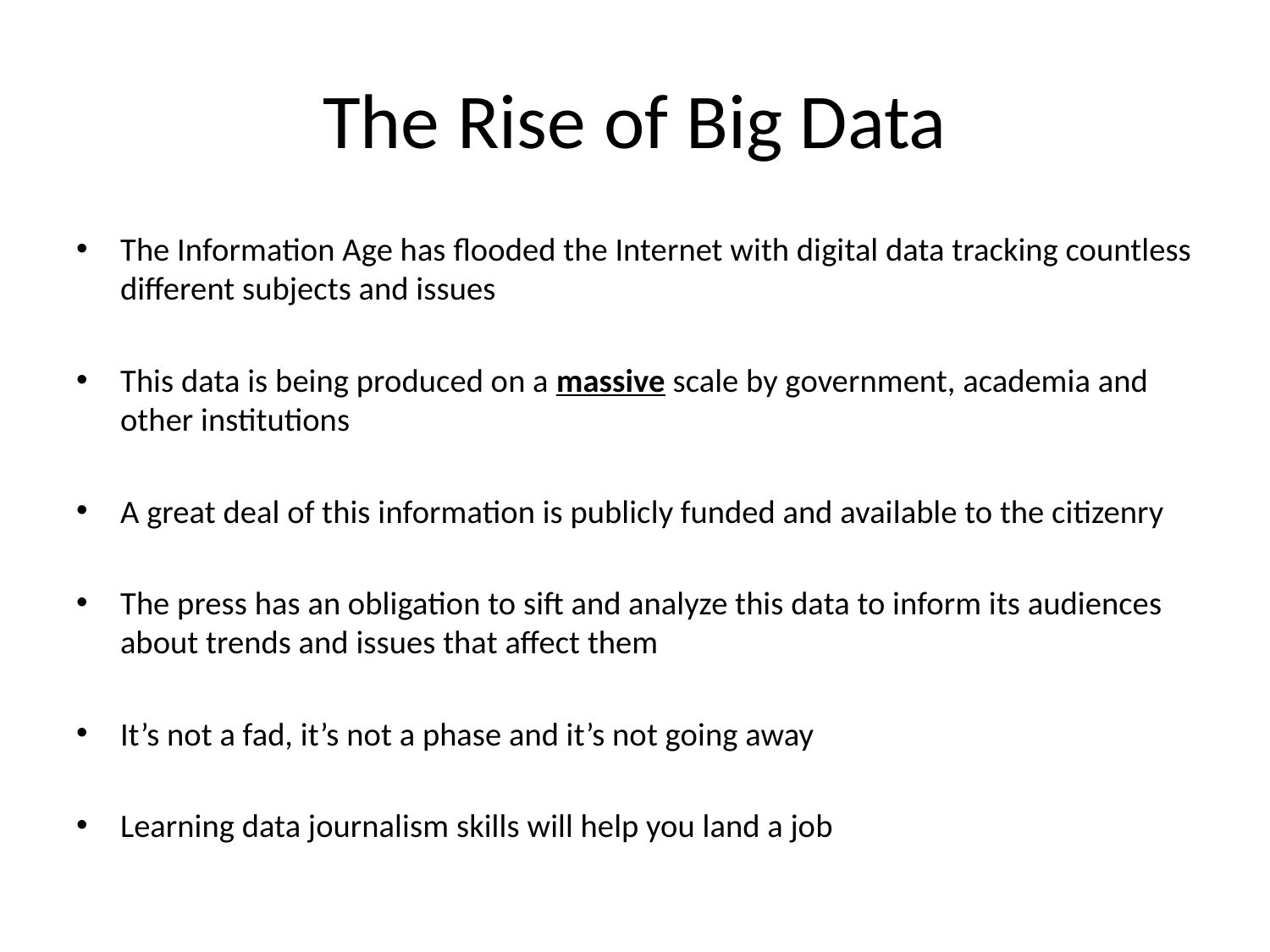

# The Rise of Big Data
The Information Age has flooded the Internet with digital data tracking countless different subjects and issues

This data is being produced on a massive scale by government, academia and other institutions

A great deal of this information is publicly funded and available to the citizenry

The press has an obligation to sift and analyze this data to inform its audiences about trends and issues that affect them

It’s not a fad, it’s not a phase and it’s not going away

Learning data journalism skills will help you land a job